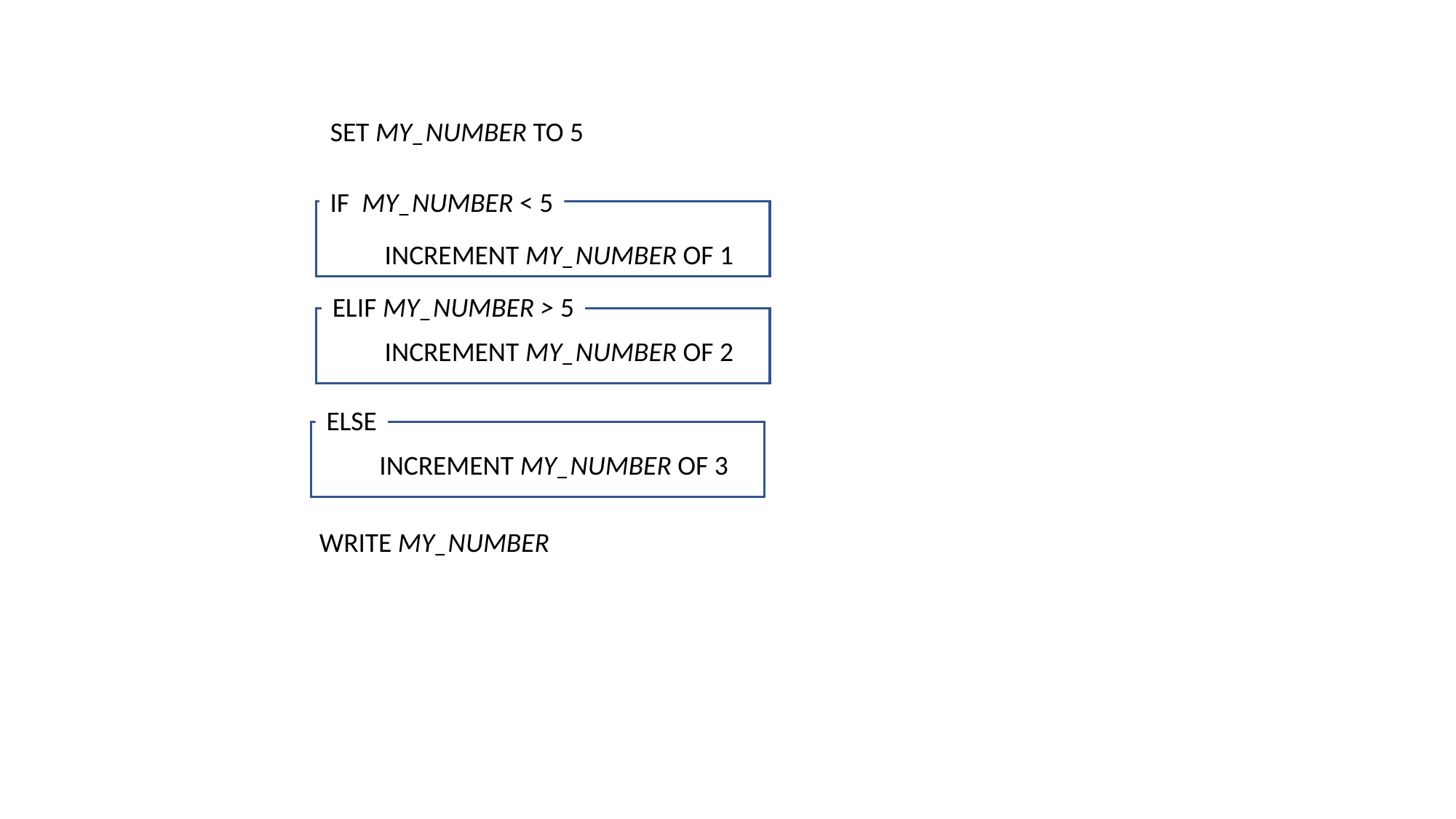

SET MY_NUMBER TO 5
IF  MY_NUMBER < 5

INCREMENT MY_NUMBER OF 1
ELIF MY_NUMBER > 5

INCREMENT MY_NUMBER OF 2
ELSE

INCREMENT MY_NUMBER OF 3
WRITE MY_NUMBER